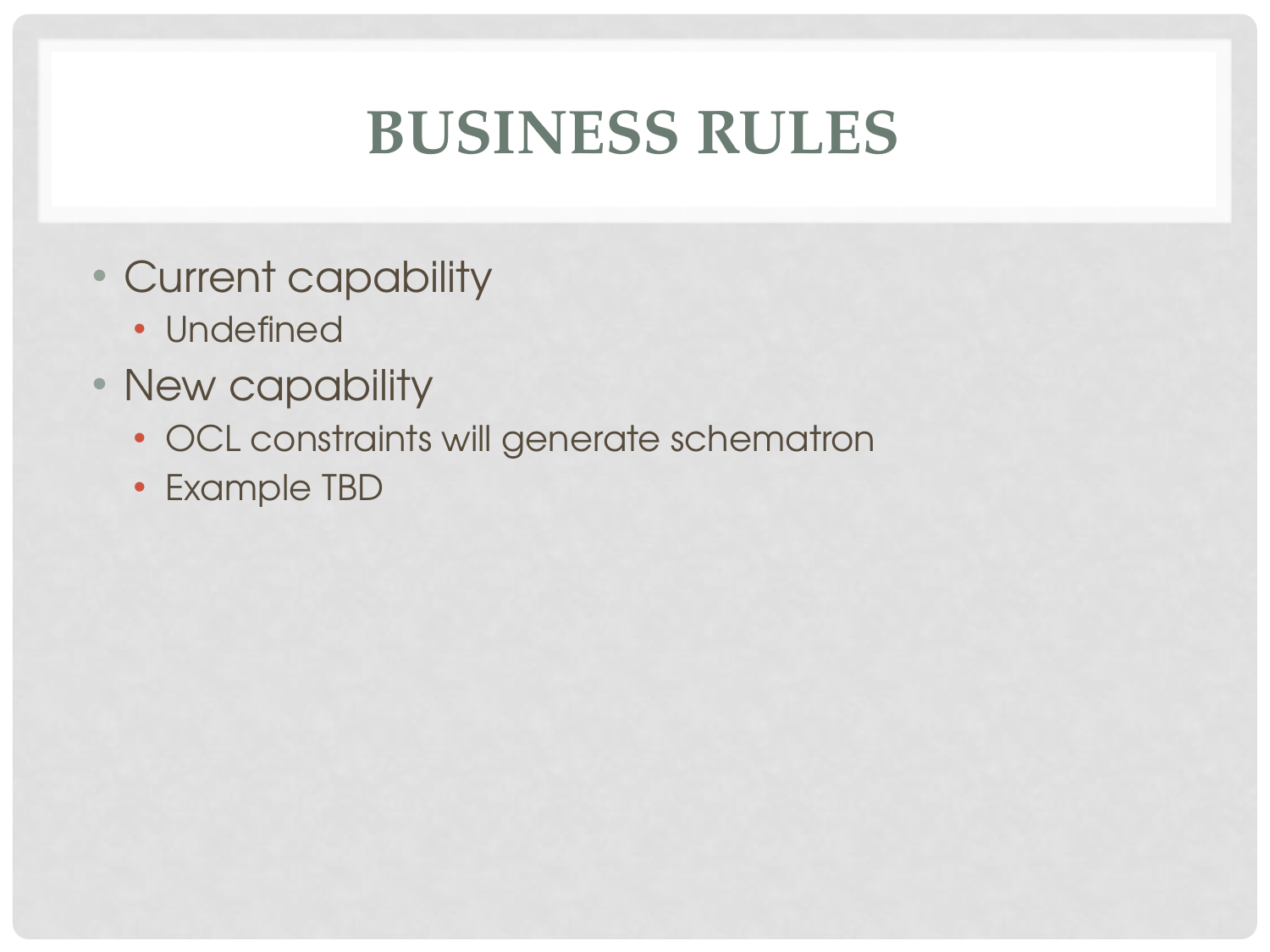

# Business Rules
Current capability
Undefined
New capability
OCL constraints will generate schematron
Example TBD